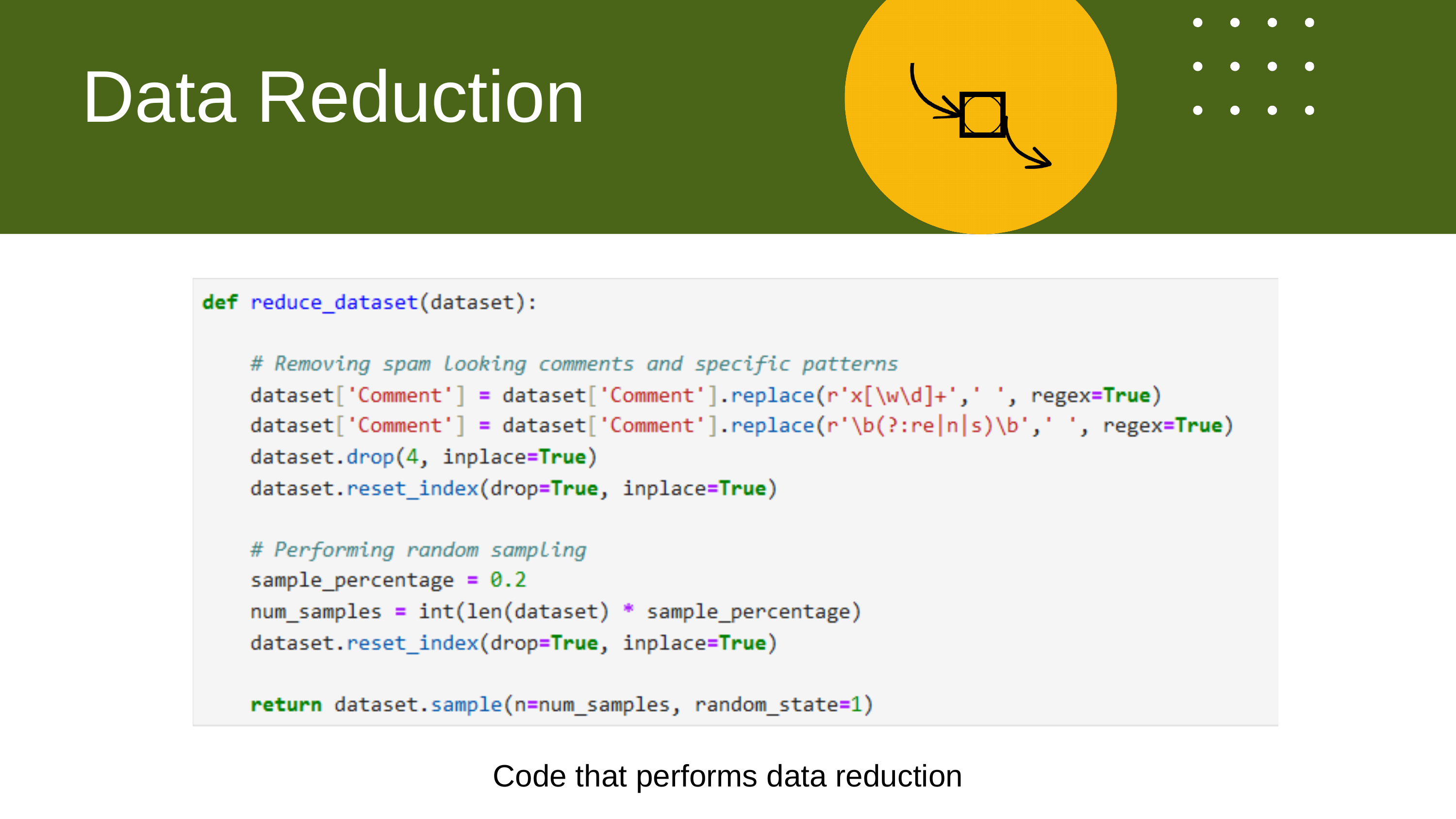

Data Reduction

Code that performs data reduction